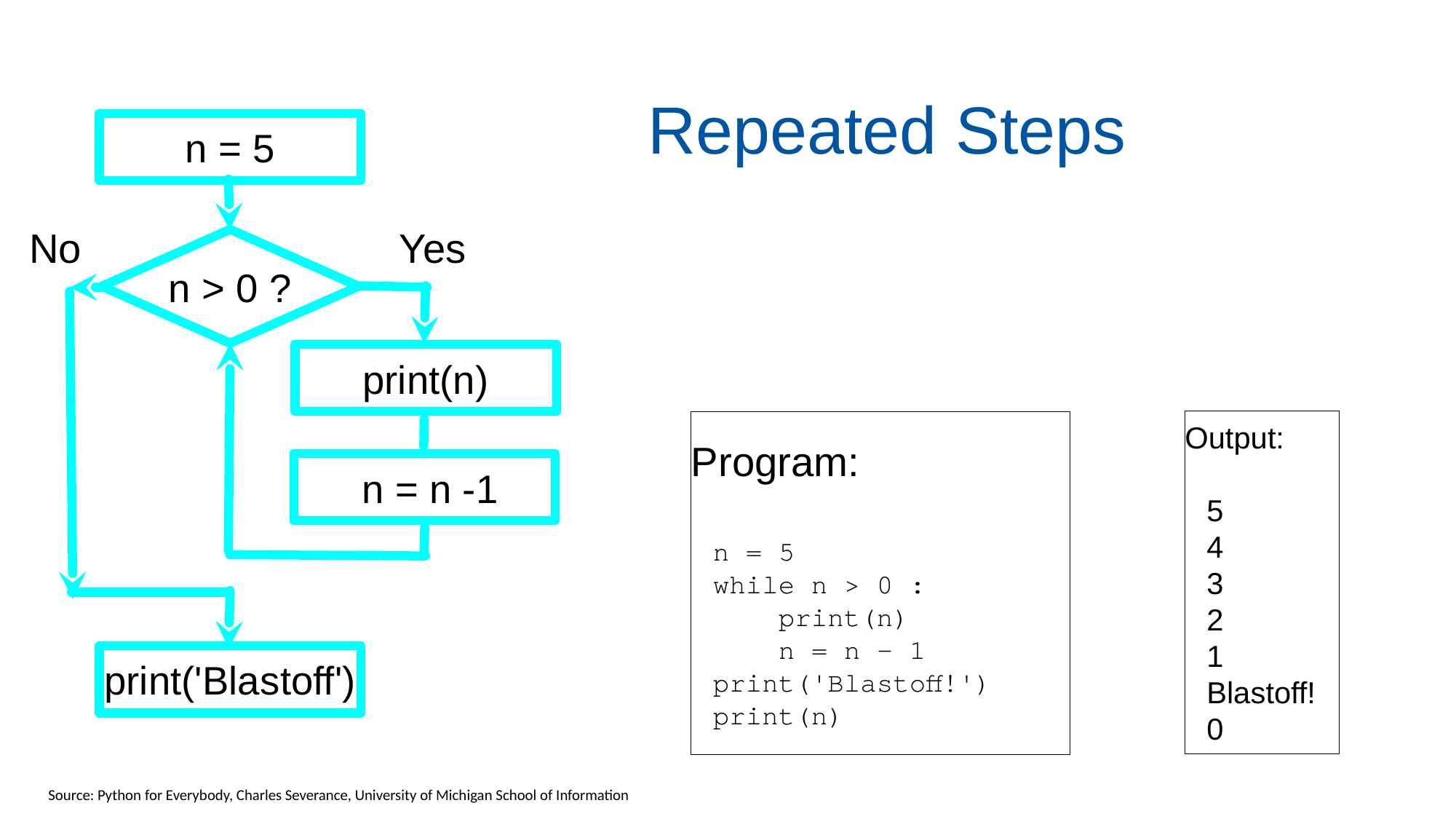

# Repeated Steps
n = 5
No
Yes
n > 0 ?
print(n)
Output:

5
4
3
2
1
Blastoff!
0
Program:

n = 5
while n > 0 :
    print(n)
    n = n – 1
print('Blastoff!')
print(n)
 n = n -1
print('Blastoff')
Source: Python for Everybody, Charles Severance, University of Michigan School of Information